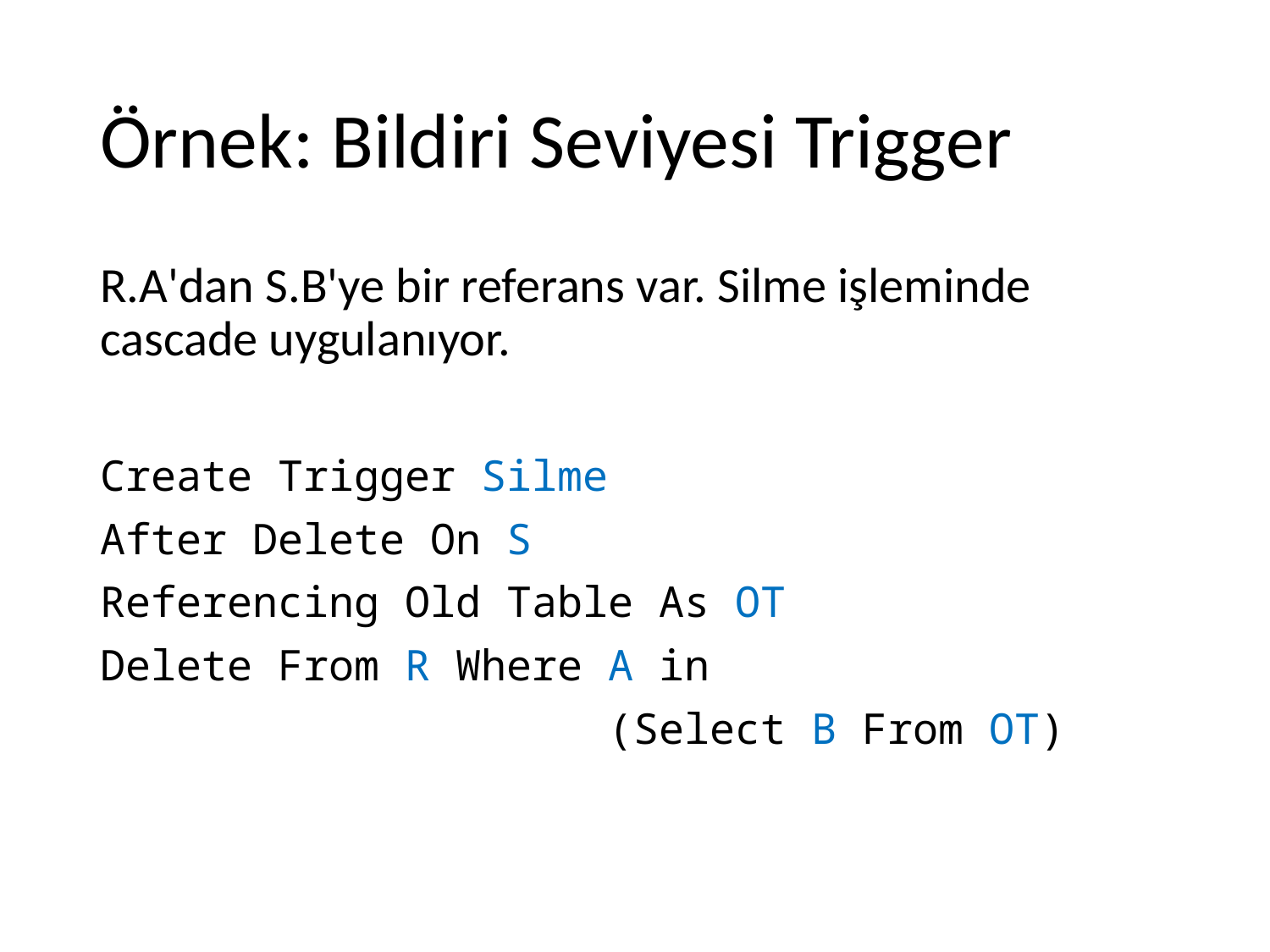

# Örnek: Bildiri Seviyesi Trigger
R.A'dan S.B'ye bir referans var. Silme işleminde cascade uygulanıyor.

Create Trigger Silme
After Delete On S
Referencing Old Table As OT
Delete From R Where A in
				(Select B From OT)